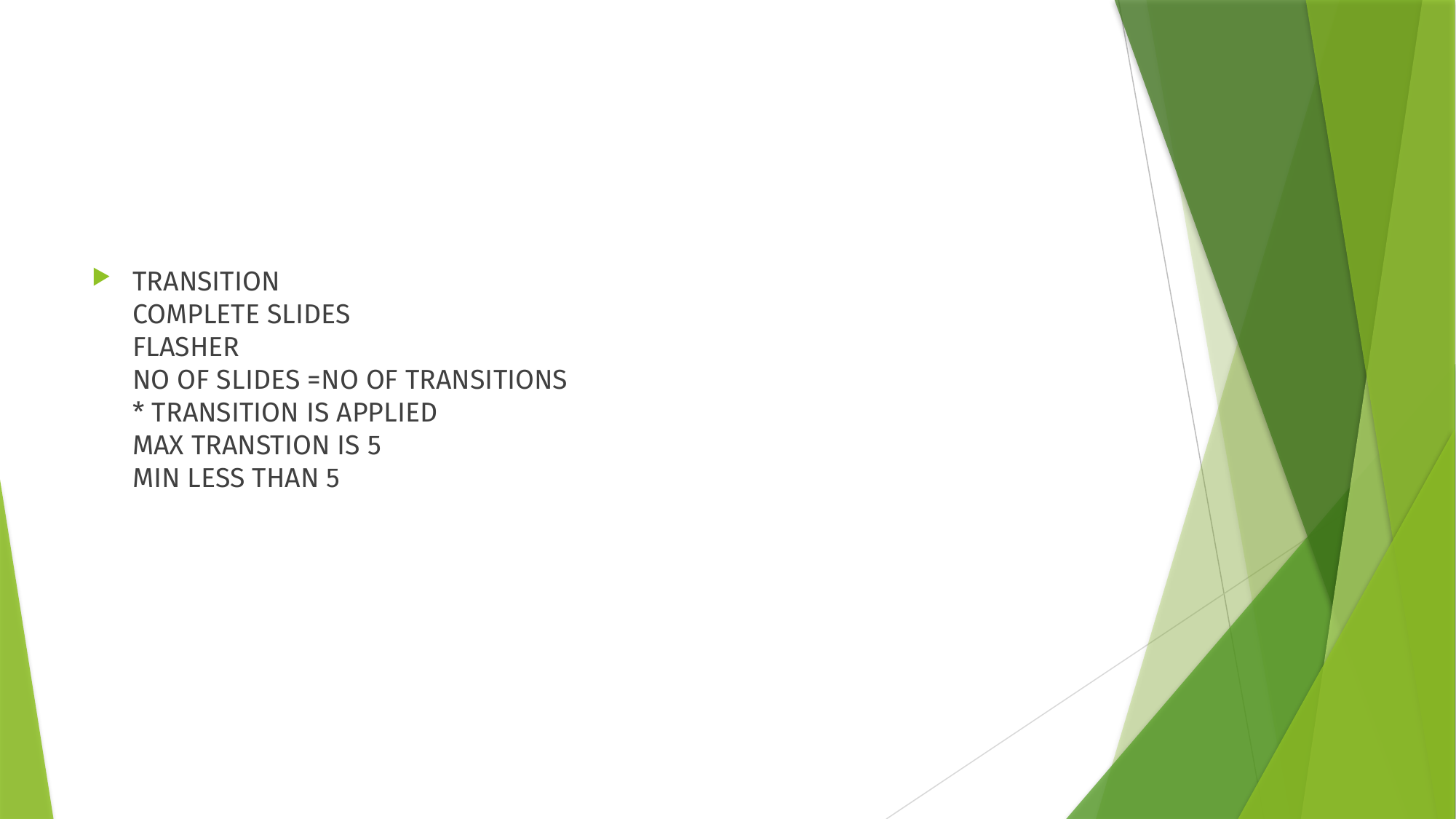

#
TRANSITION
COMPLETE SLIDES
FLASHER
NO OF SLIDES =NO OF TRANSITIONS
* TRANSITION IS APPLIED
MAX TRANSTION IS 5
MIN LESS THAN 5